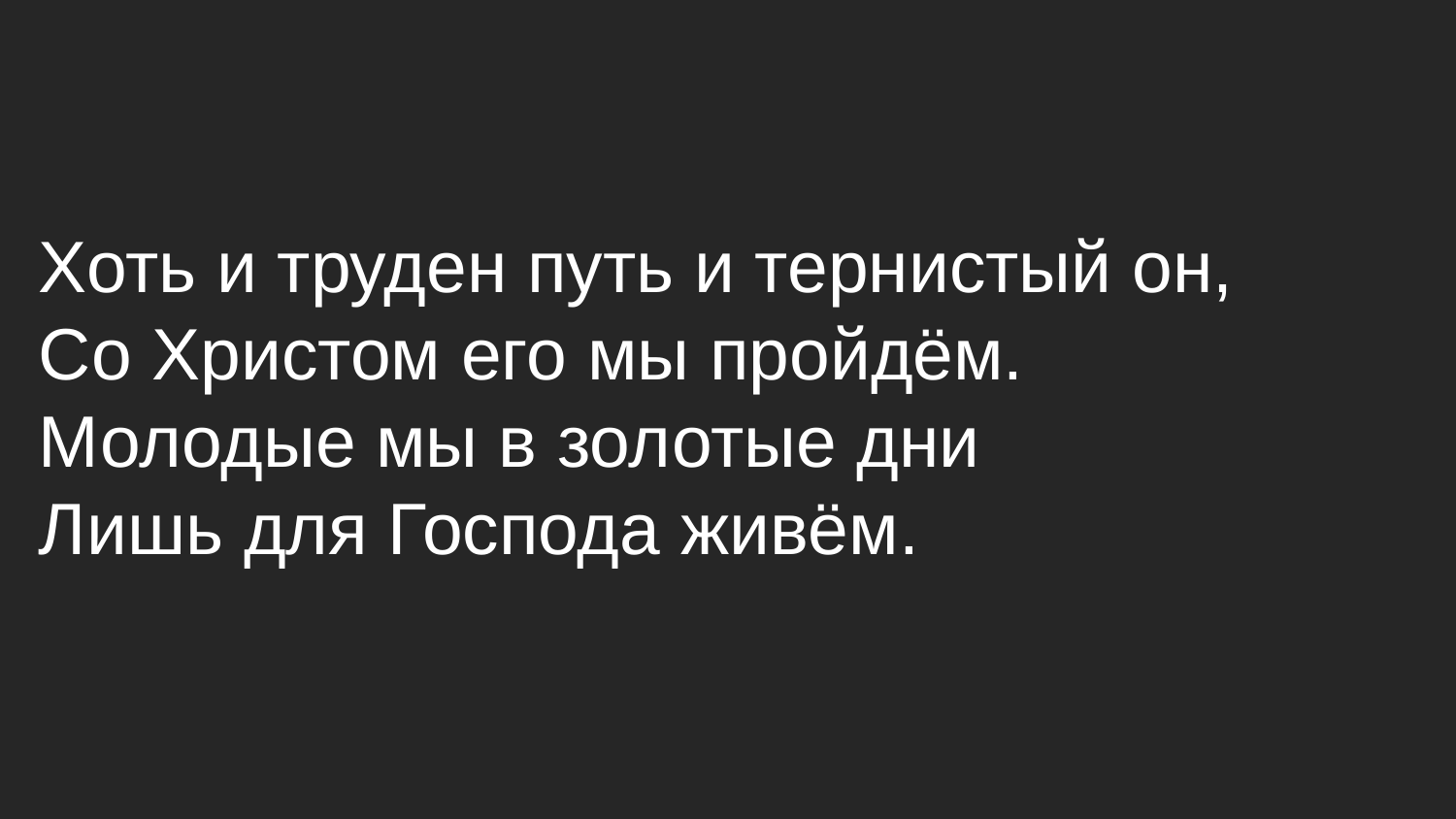

Хоть и труден путь и тернистый он,
Со Христом его мы пройдём.
Молодые мы в золотые дни
Лишь для Господа живём.